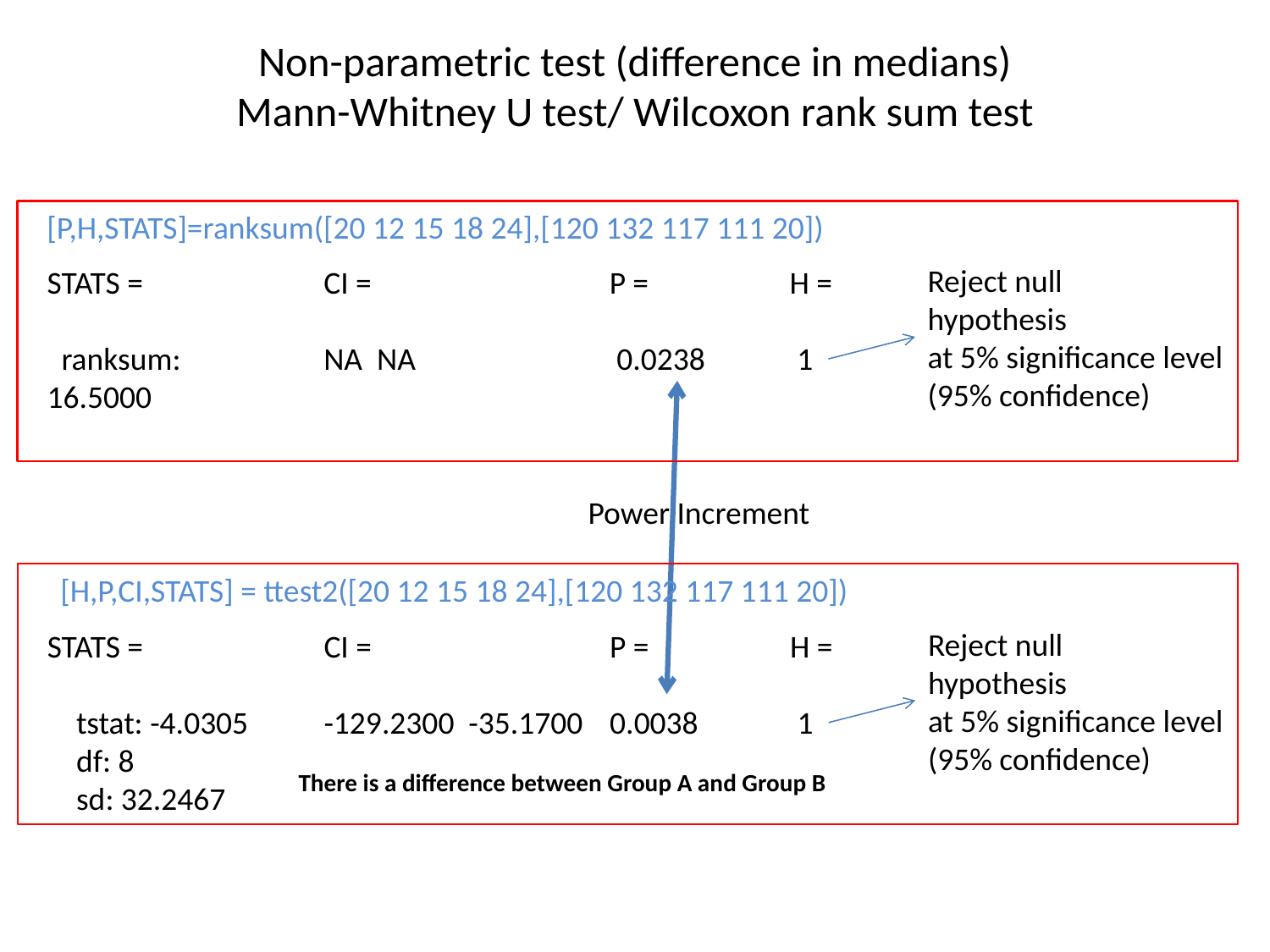

# Non-parametric test (difference in medians) Mann-Whitney U test/ Wilcoxon rank sum test

[P,H,STATS]=ranksum([20 12 15 18 24],[120 132 117 111 20])
Reject null
hypothesis
at 5% significance level
(95% confidence)
STATS =

  ranksum: 16.5000

CI =

NA  NA
P =

 0.0238
H =

 1
Power Increment

[H,P,CI,STATS] = ttest2([20 12 15 18 24],[120 132 117 111 20])
Reject null
hypothesis
at 5% significance level
(95% confidence)
STATS =

    tstat: -4.0305
    df: 8
    sd: 32.2467
CI =

-129.2300  -35.1700
P =

0.0038
H =

 1
There is a difference between Group A and Group B